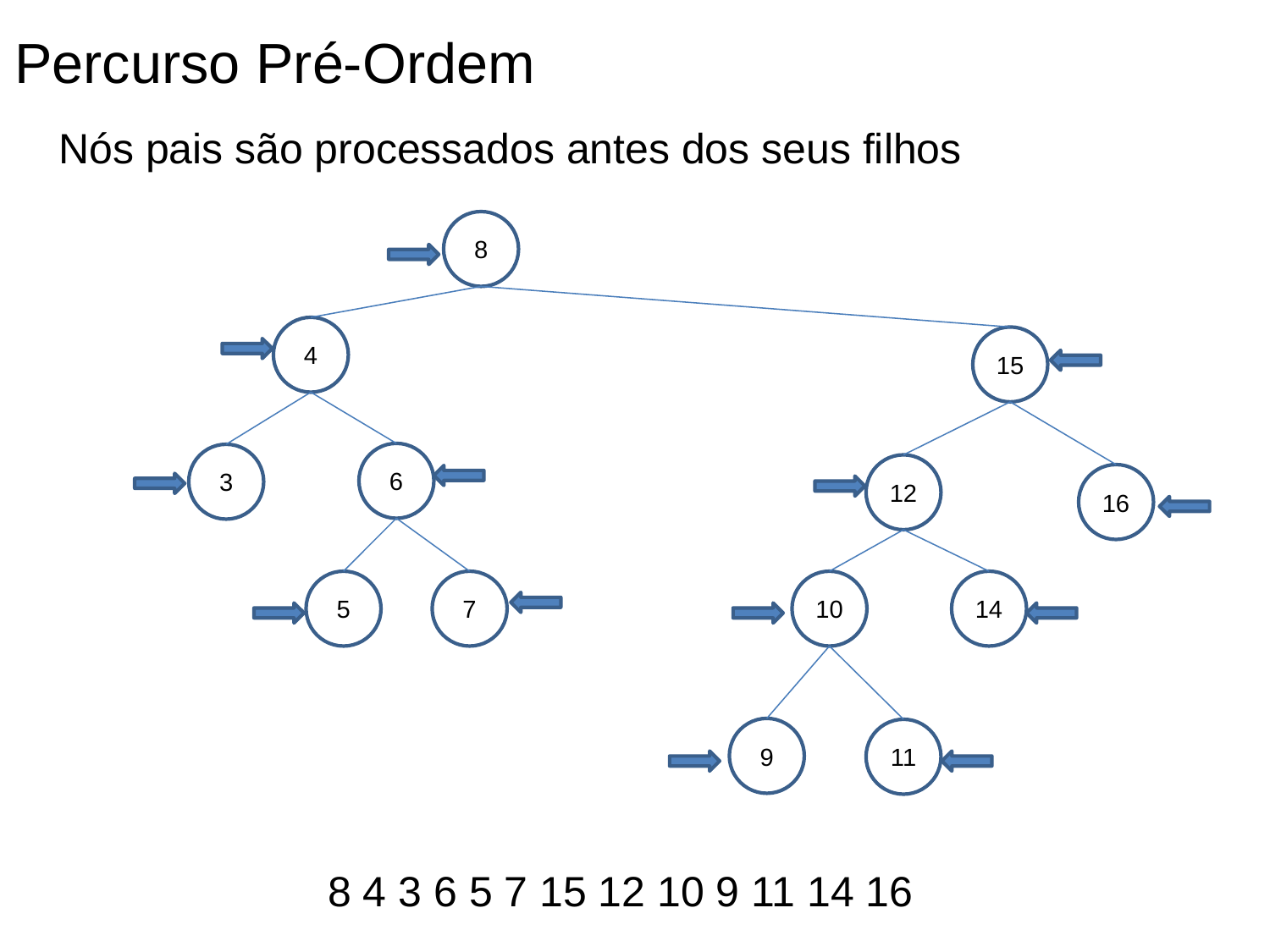

Percurso Pré-Ordem
Nós pais são processados antes dos seus filhos
8
4
15
6
3
12
16
5
7
10
14
9
11

8 4 3 6 5 7 15 12 10 9 11 14 16